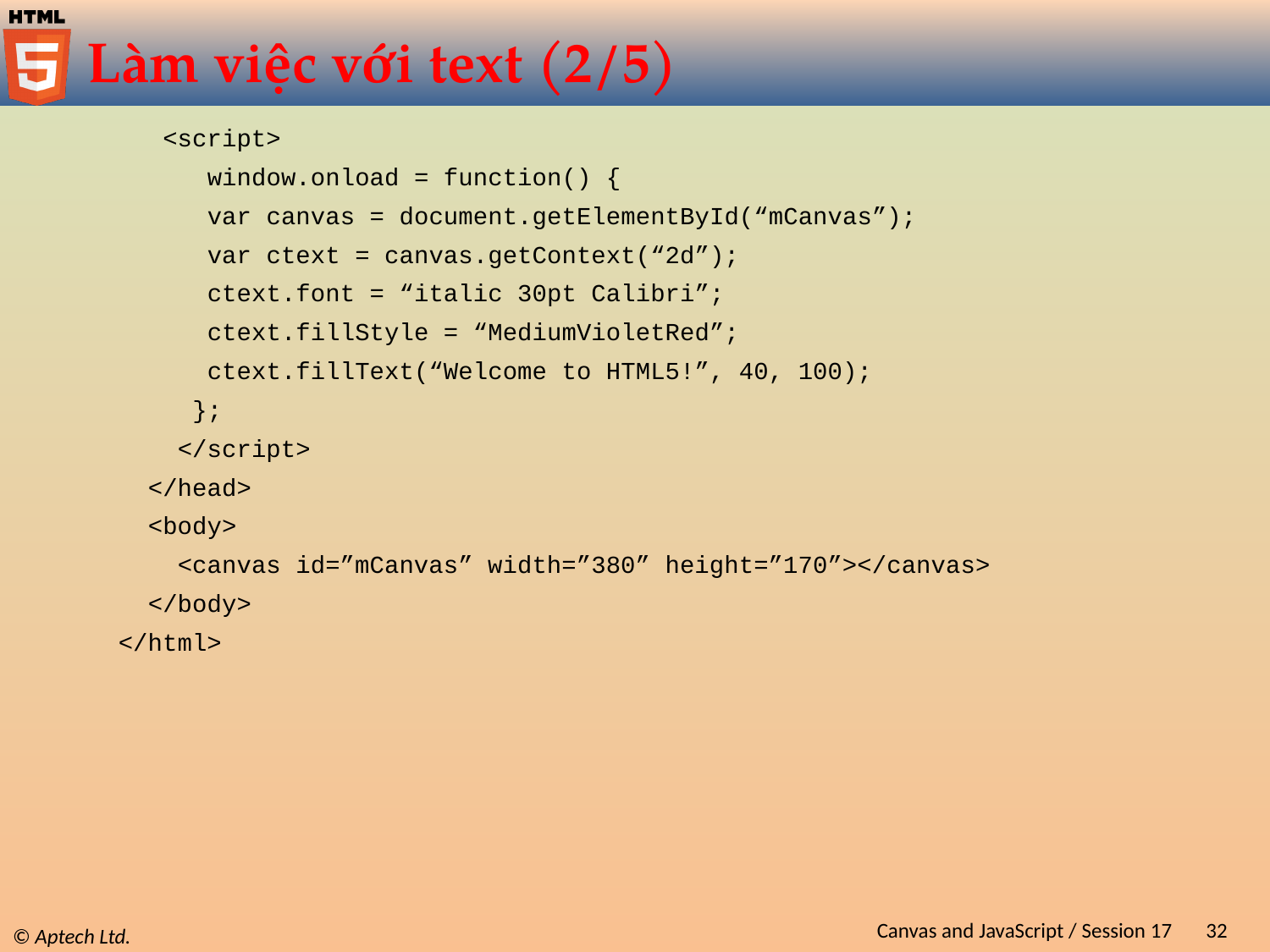

# Làm việc với text (2/5)
   <script>
      window.onload = function() {
      var canvas = document.getElementById(“mCanvas”);
      var ctext = canvas.getContext(“2d”);
      ctext.font = “italic 30pt Calibri”;
      ctext.fillStyle = “MediumVioletRed”;
      ctext.fillText(“Welcome to HTML5!”, 40, 100);
     };
    </script>
  </head>
  <body>
    <canvas id=”mCanvas” width=”380” height=”170”></canvas>
  </body>
</html>
Canvas and JavaScript / Session 17
32